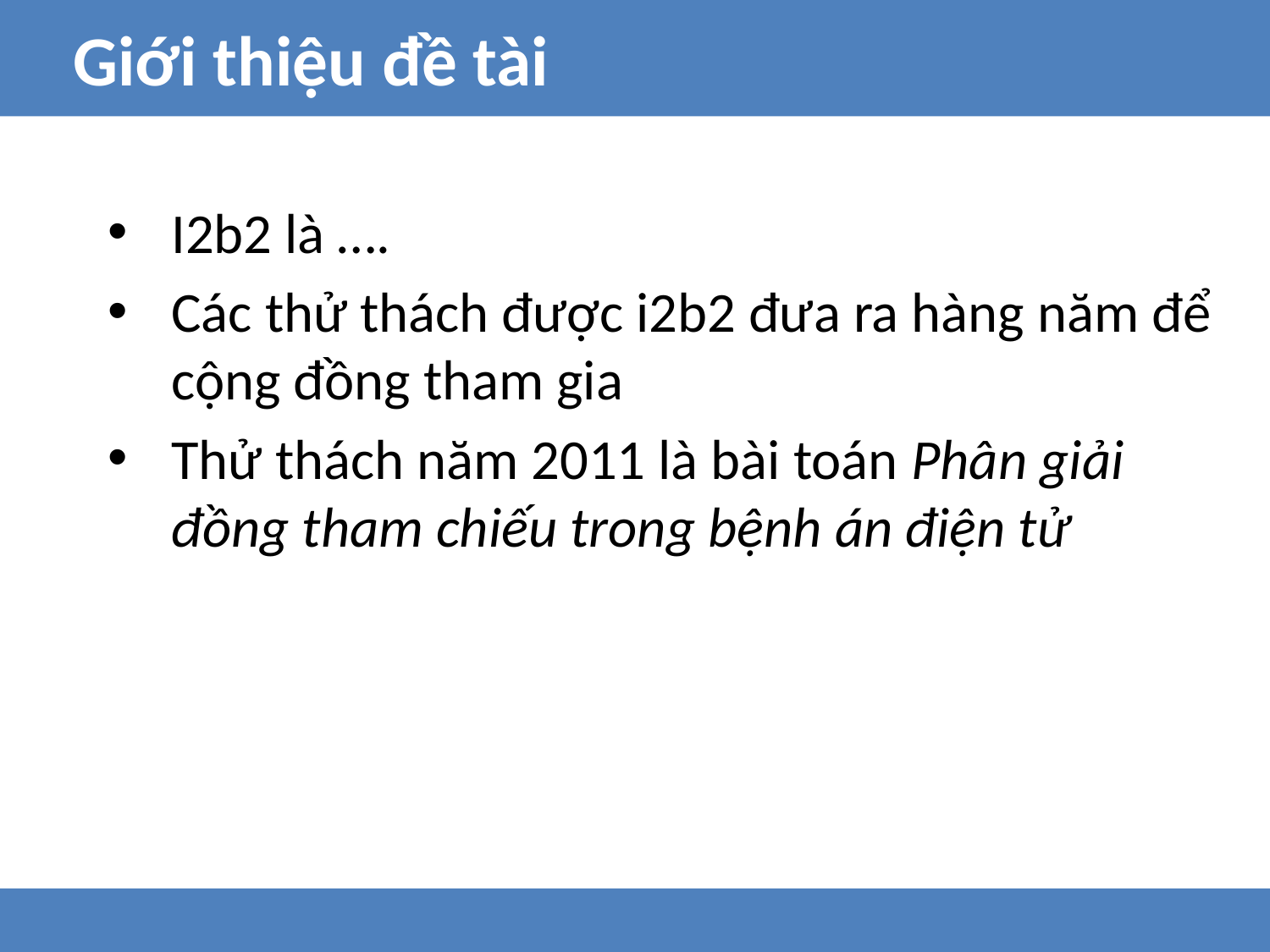

Giới thiệu đề tài
I2b2 là ….
Các thử thách được i2b2 đưa ra hàng năm để cộng đồng tham gia
Thử thách năm 2011 là bài toán Phân giải đồng tham chiếu trong bệnh án điện tử